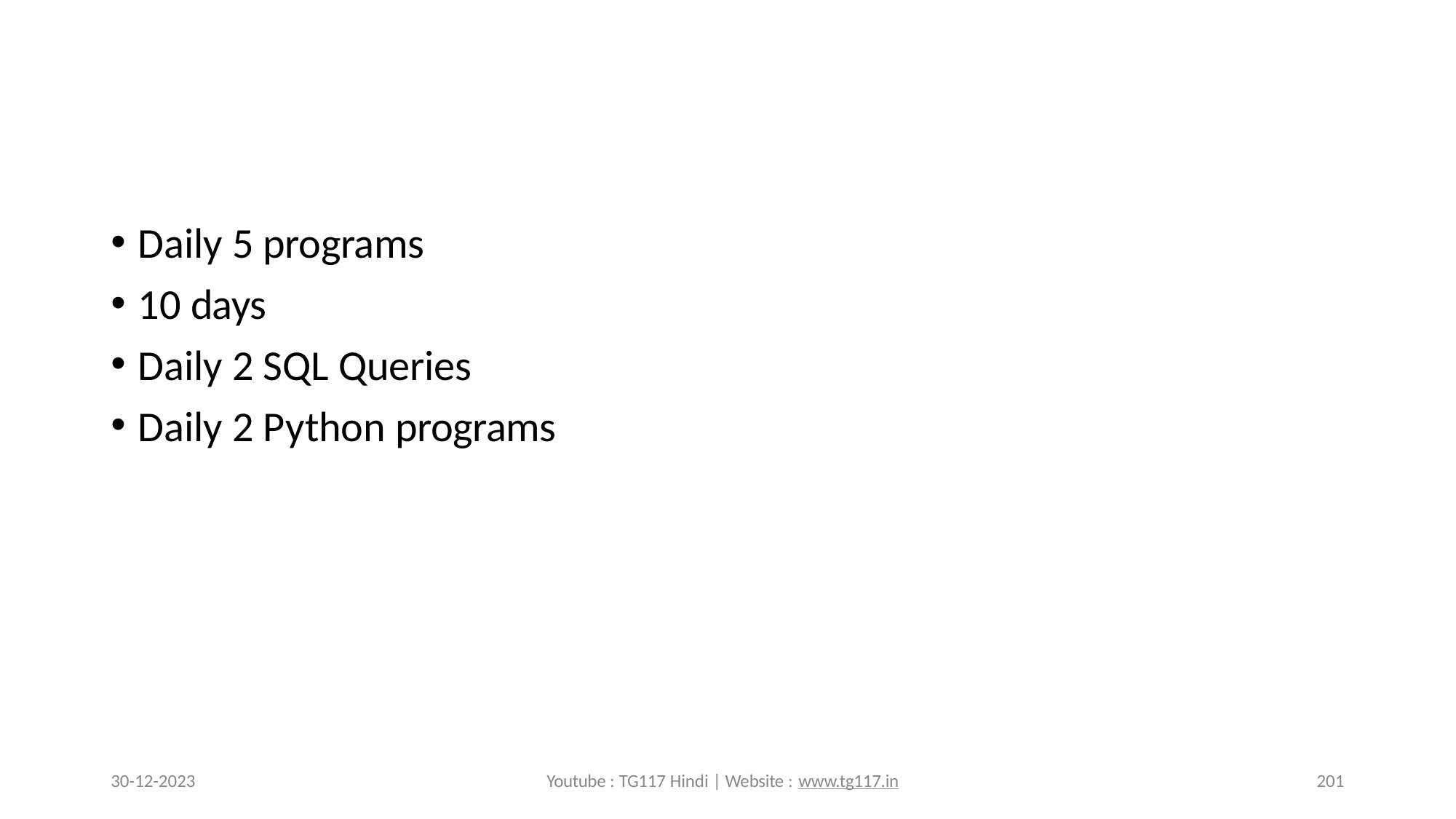

Daily 5 programs
10 days
Daily 2 SQL Queries
Daily 2 Python programs
30-12-2023
Youtube : TG117 Hindi | Website : www.tg117.in
201